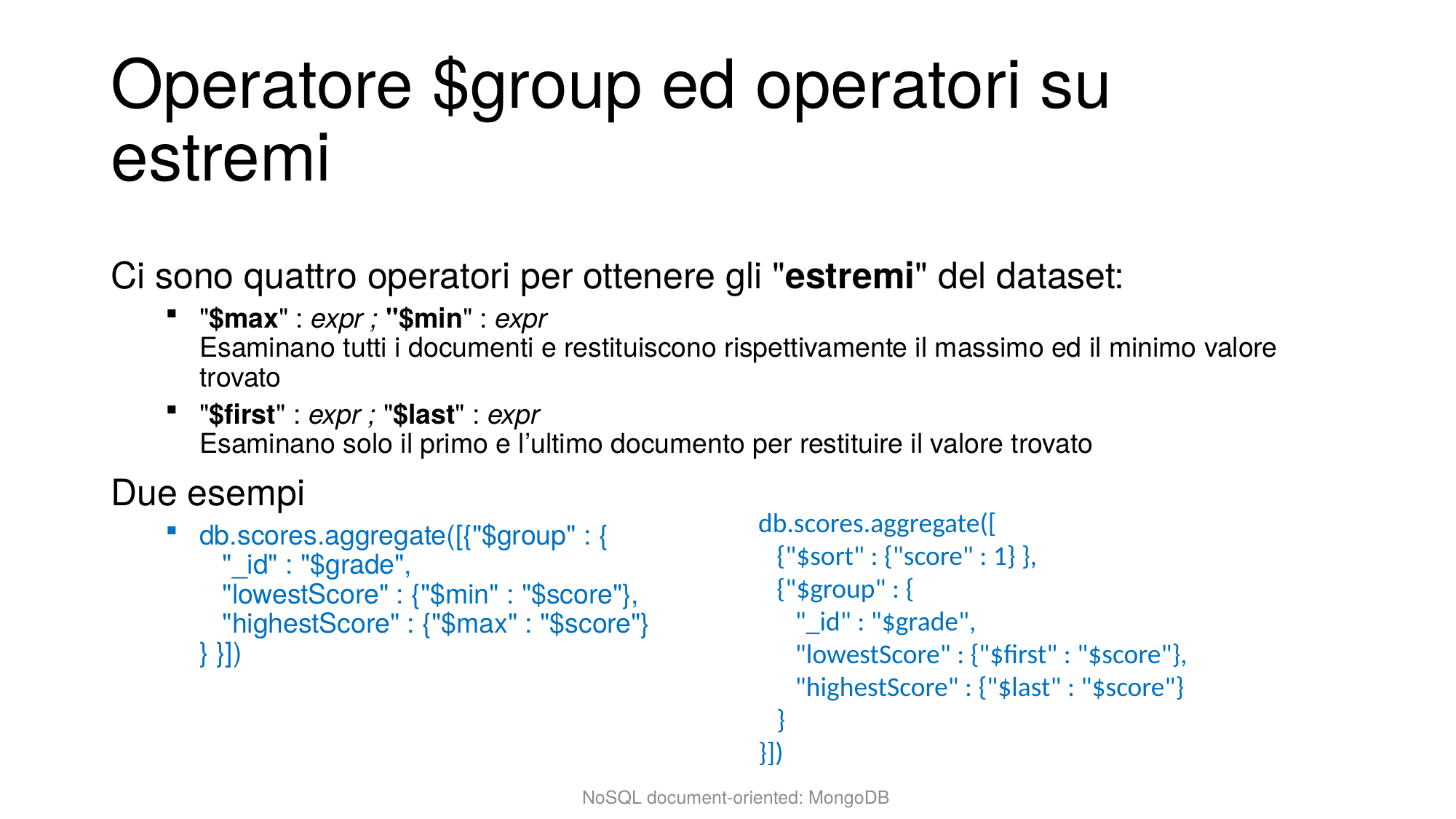

# Operatore $group ed operatori su estremi
Ci sono quattro operatori per ottenere gli "estremi" del dataset:
"$max" : expr ; "$min" : expr
Esaminano tutti i documenti e restituiscono rispettivamente il massimo ed il minimo valore trovato
"$first" : expr ; "$last" : expr
Esaminano solo il primo e l’ultimo documento per restituire il valore trovato
Due esempi
db.scores.aggregate([{"$group" : {
   "_id" : "$grade",
   "lowestScore" : {"$min" : "$score"},
   "highestScore" : {"$max" : "$score"}
} }])
db.scores.aggregate([
   {"$sort" : {"score" : 1} },
   {"$group" : {
      "_id" : "$grade",
      "lowestScore" : {"$first" : "$score"},
      "highestScore" : {"$last" : "$score"}
   }
}])